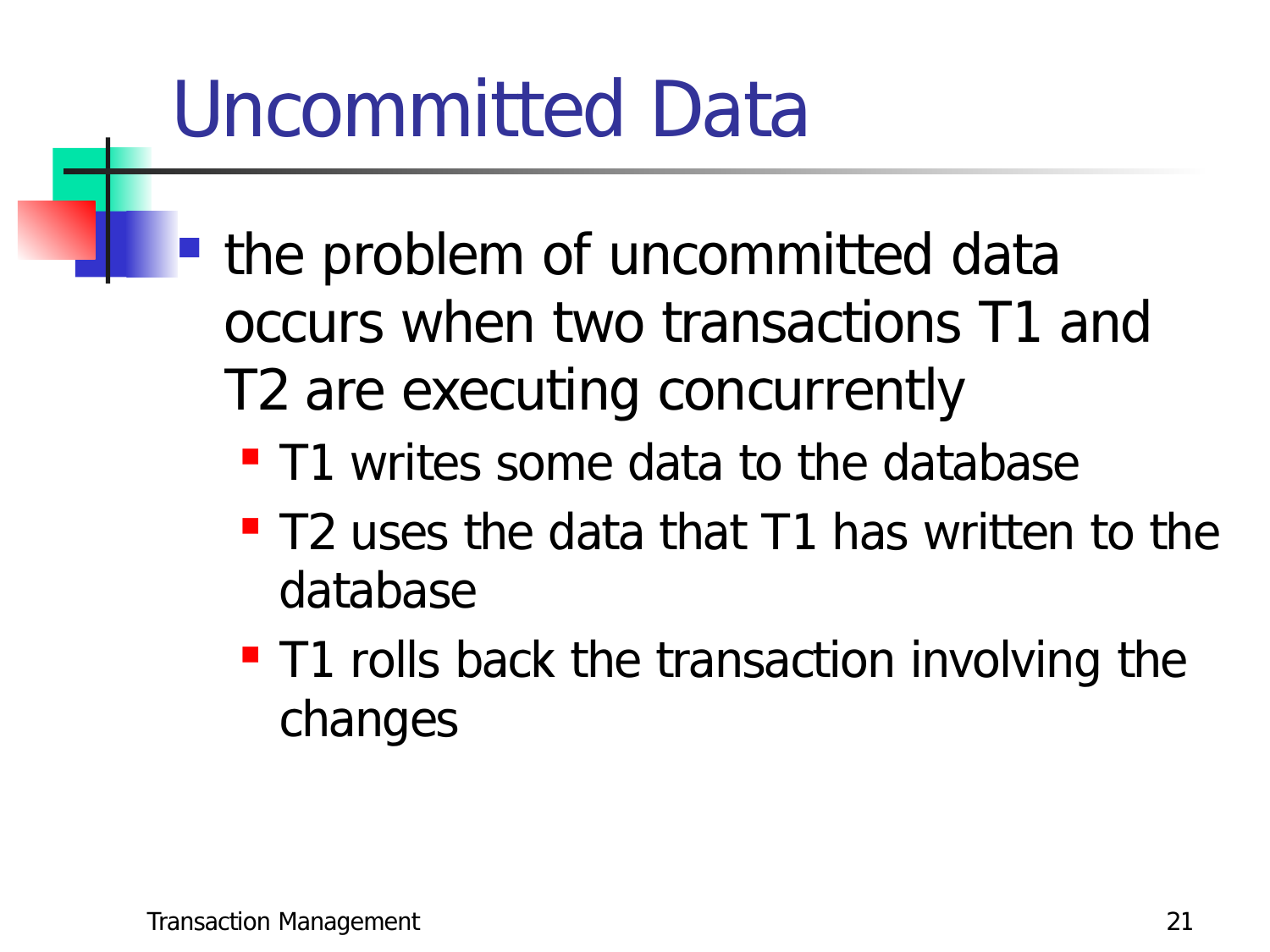

# Uncommitted Data
the problem of uncommitted data occurs when two transactions T1 and T2 are executing concurrently
T1 writes some data to the database
T2 uses the data that T1 has written to the database
T1 rolls back the transaction involving the changes
Transaction Management
21